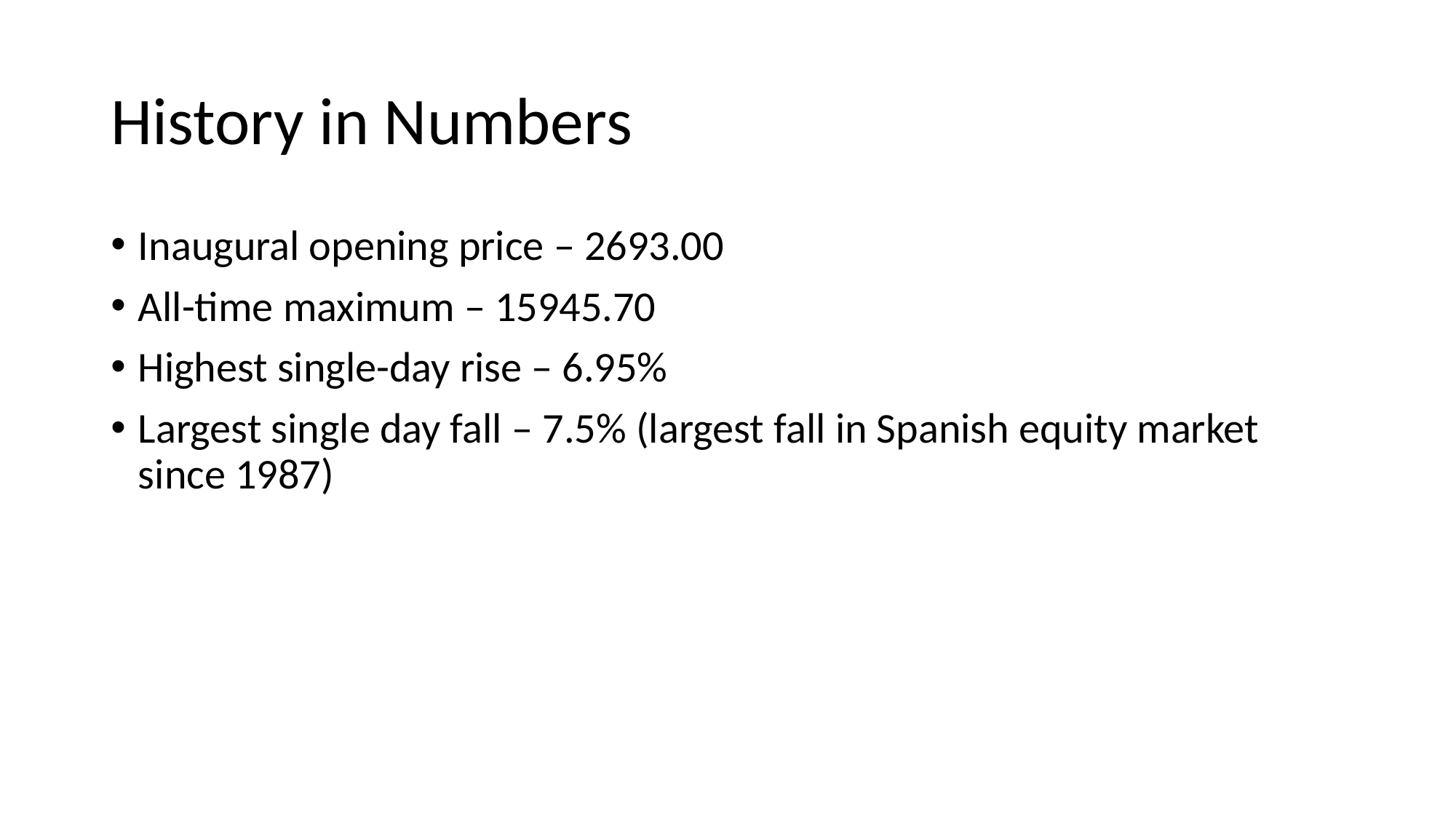

# History in Numbers
Inaugural opening price – 2693.00
All-time maximum – 15945.70
Highest single-day rise – 6.95%
Largest single day fall – 7.5% (largest fall in Spanish equity market since 1987)